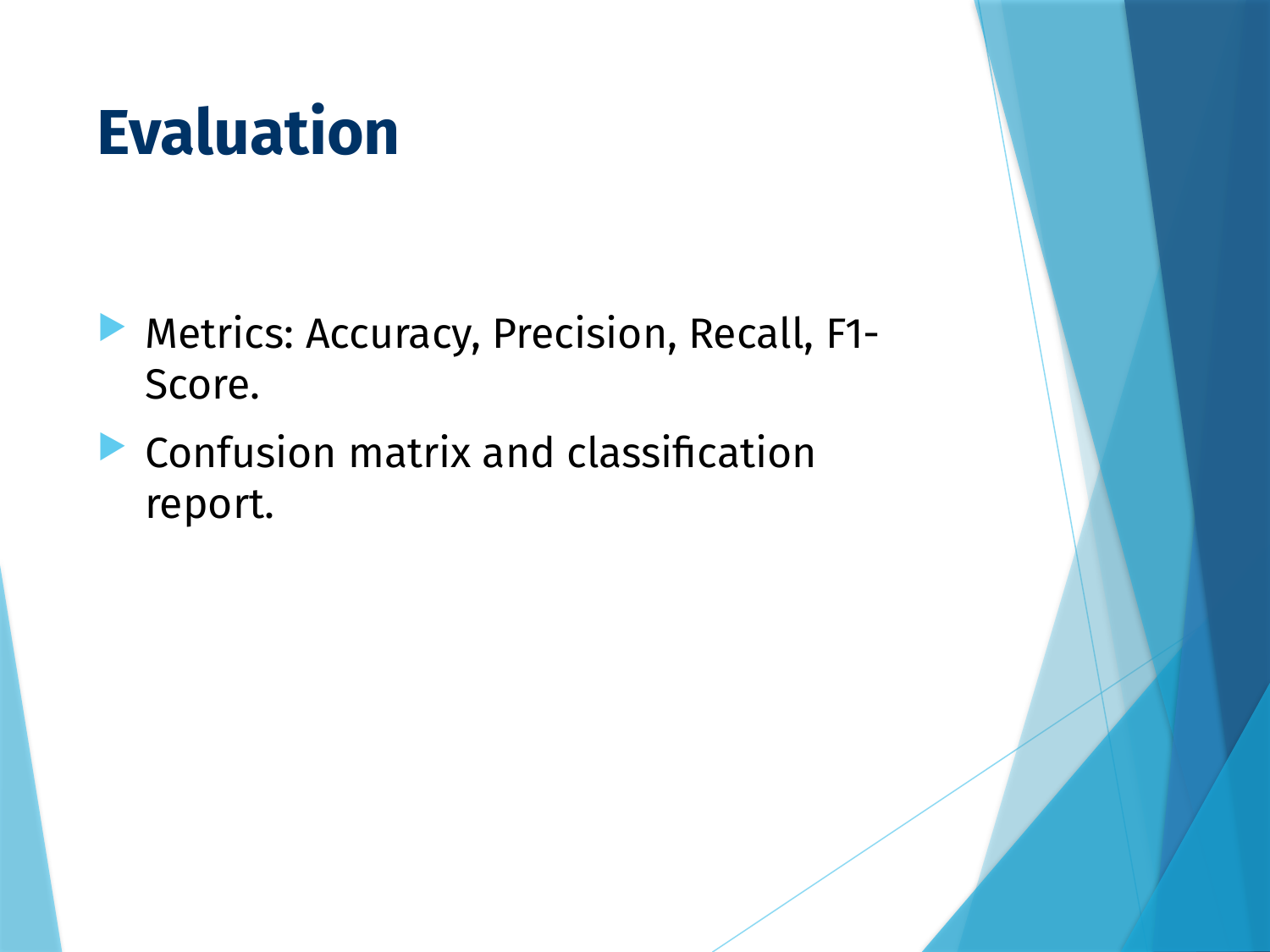

# Evaluation
Metrics: Accuracy, Precision, Recall, F1-Score.
Confusion matrix and classification report.